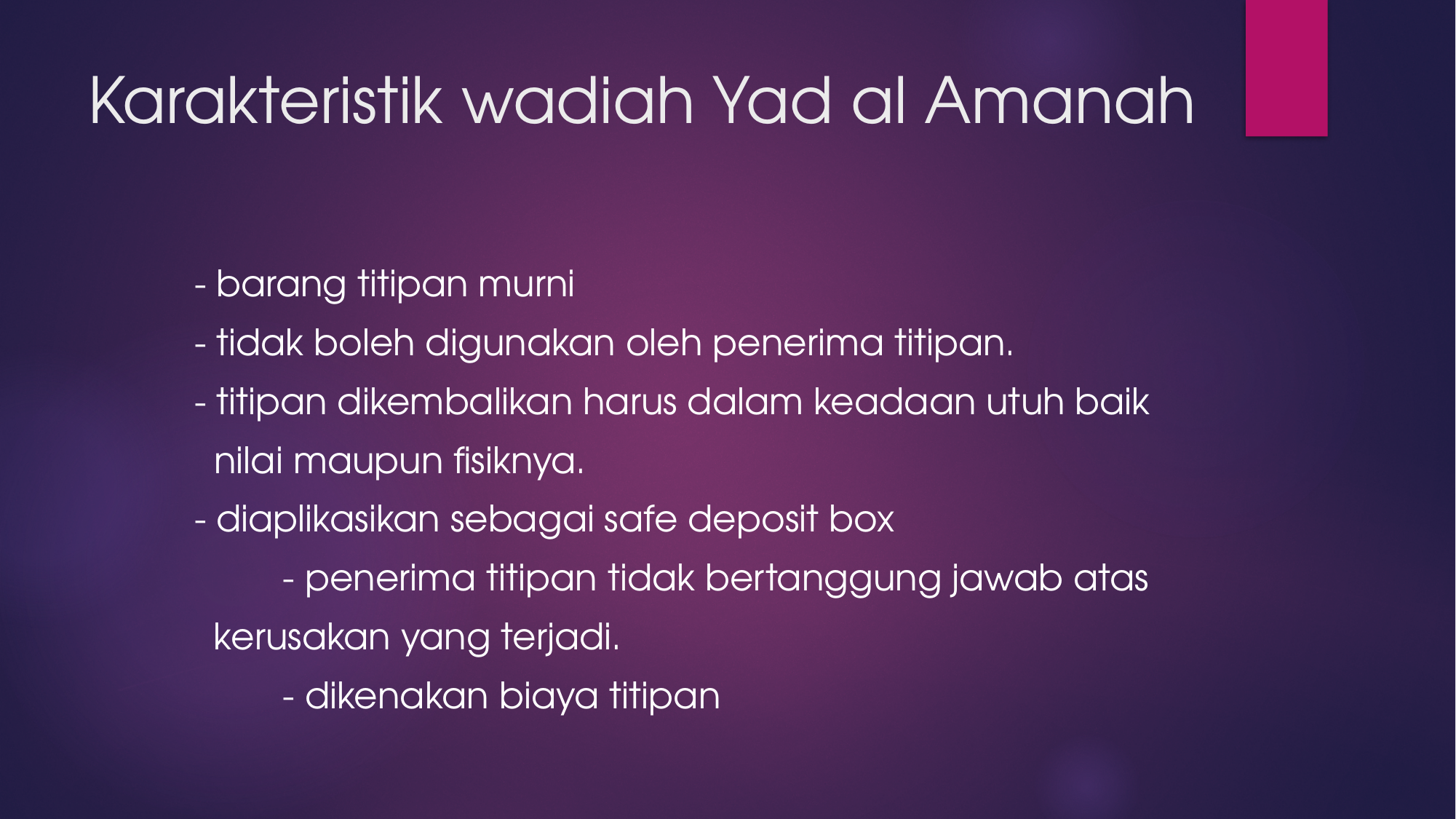

# Karakteristik wadiah Yad al Amanah
	- barang titipan murni
	- tidak boleh digunakan oleh penerima titipan.
	- titipan dikembalikan harus dalam keadaan utuh baik
	  nilai maupun fisiknya.
	- diaplikasikan sebagai safe deposit box
		- penerima titipan tidak bertanggung jawab atas
	    kerusakan yang terjadi.
 		- dikenakan biaya titipan